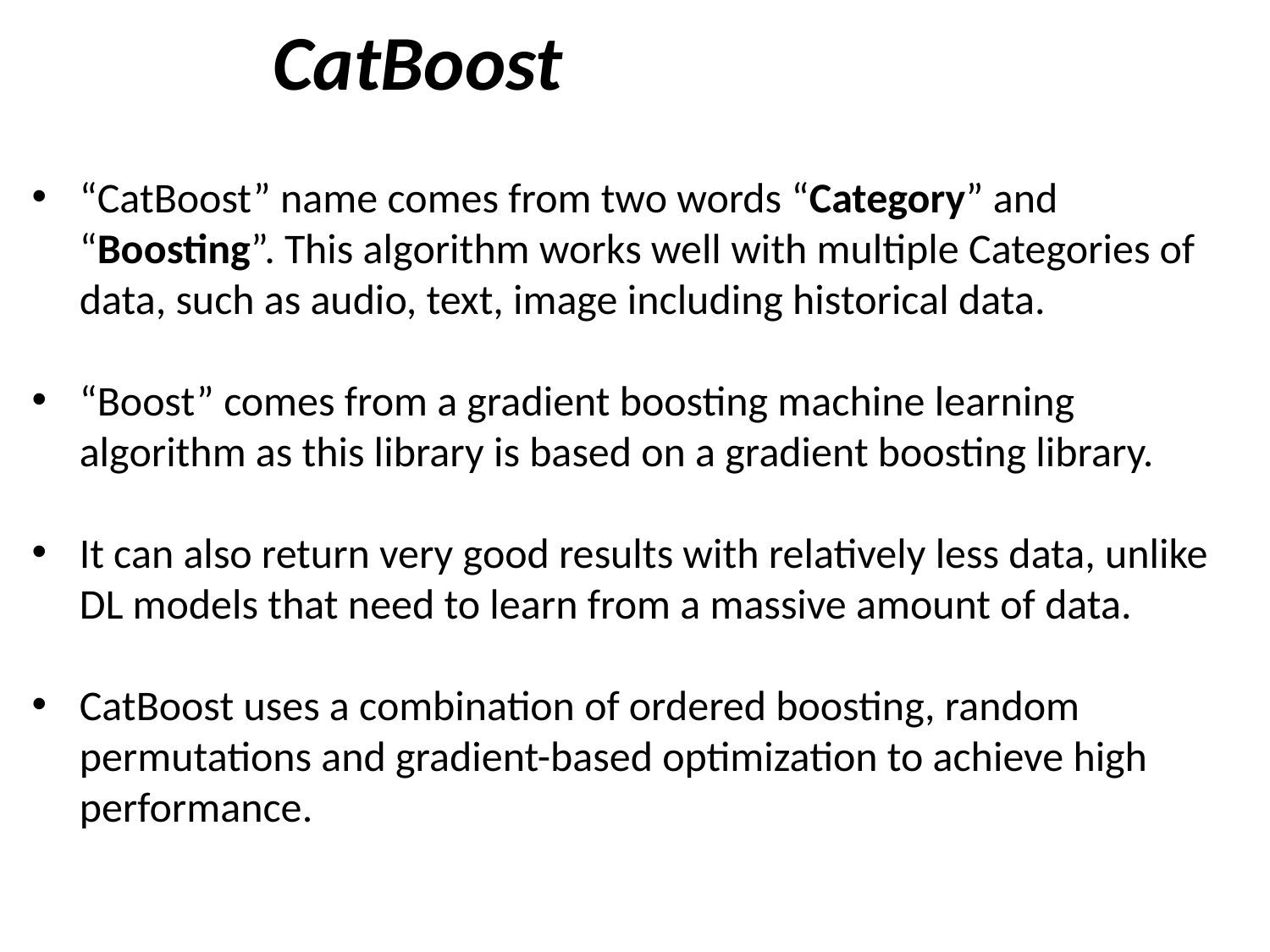

# CatBoost
“CatBoost” name comes from two words “Category” and “Boosting”. This algorithm works well with multiple Categories of data, such as audio, text, image including historical data.

“Boost” comes from a gradient boosting machine learning algorithm as this library is based on a gradient boosting library.

It can also return very good results with relatively less data, unlike DL models that need to learn from a massive amount of data.

CatBoost uses a combination of ordered boosting, random permutations and gradient-based optimization to achieve high performance.